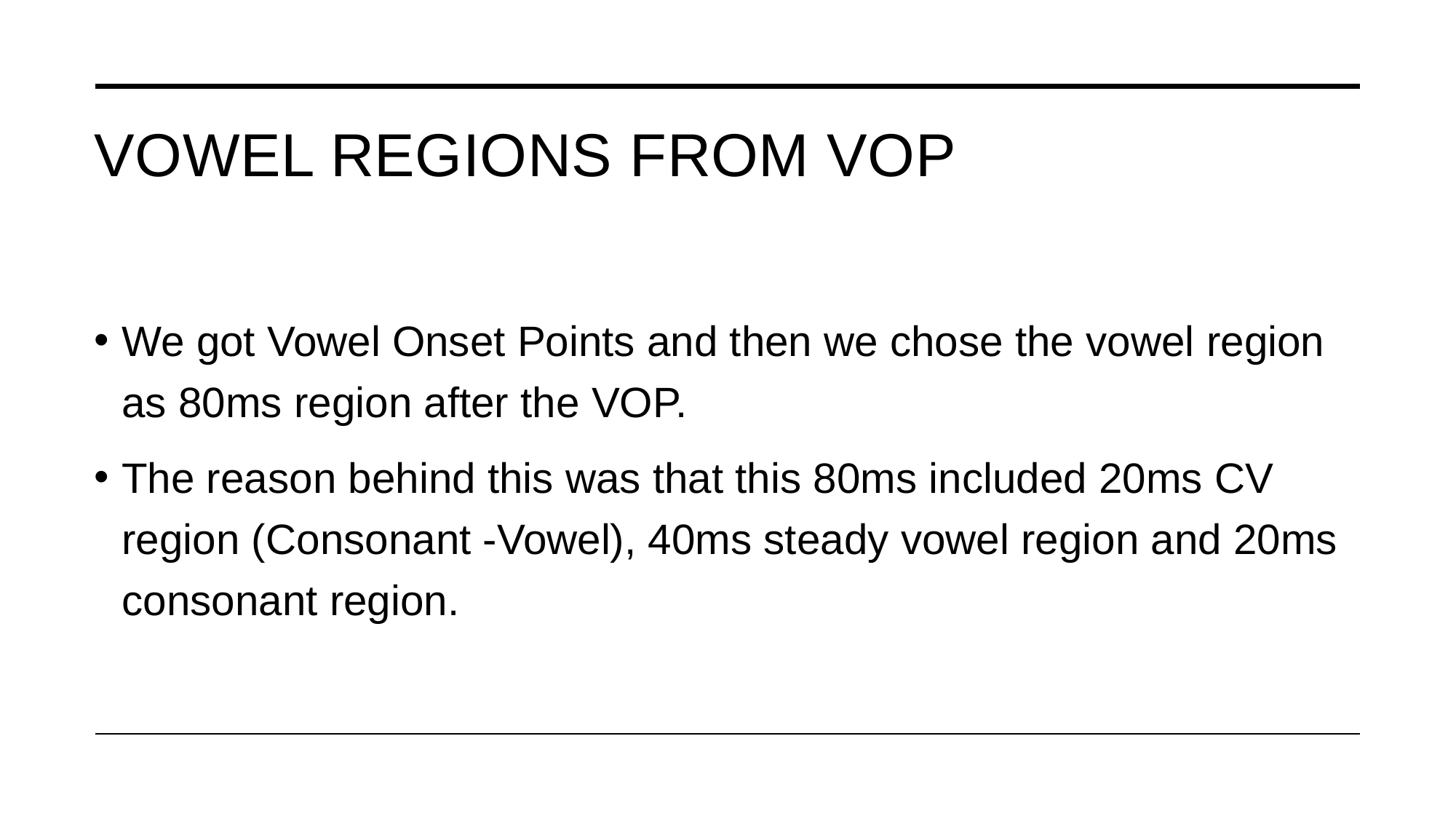

# Vowel regions from vop
We got Vowel Onset Points and then we chose the vowel region as 80ms region after the VOP.
The reason behind this was that this 80ms included 20ms CV region (Consonant -Vowel), 40ms steady vowel region and 20ms consonant region.